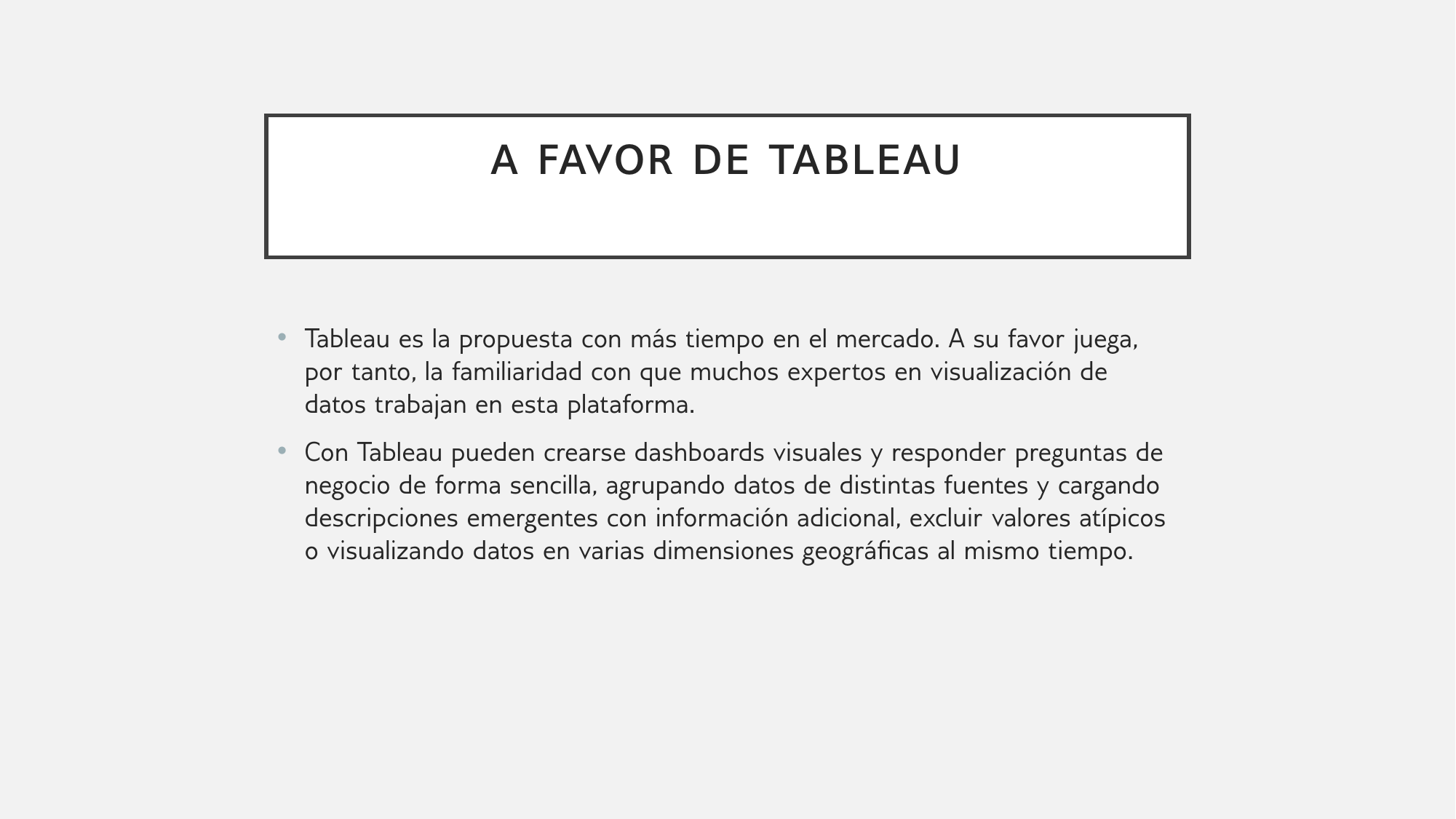

# A favor de Tableau
Tableau es la propuesta con más tiempo en el mercado. A su favor juega, por tanto, la familiaridad con que muchos expertos en visualización de datos trabajan en esta plataforma.
Con Tableau pueden crearse dashboards visuales y responder preguntas de negocio de forma sencilla, agrupando datos de distintas fuentes y cargando descripciones emergentes con información adicional, excluir valores atípicos o visualizando datos en varias dimensiones geográficas al mismo tiempo.